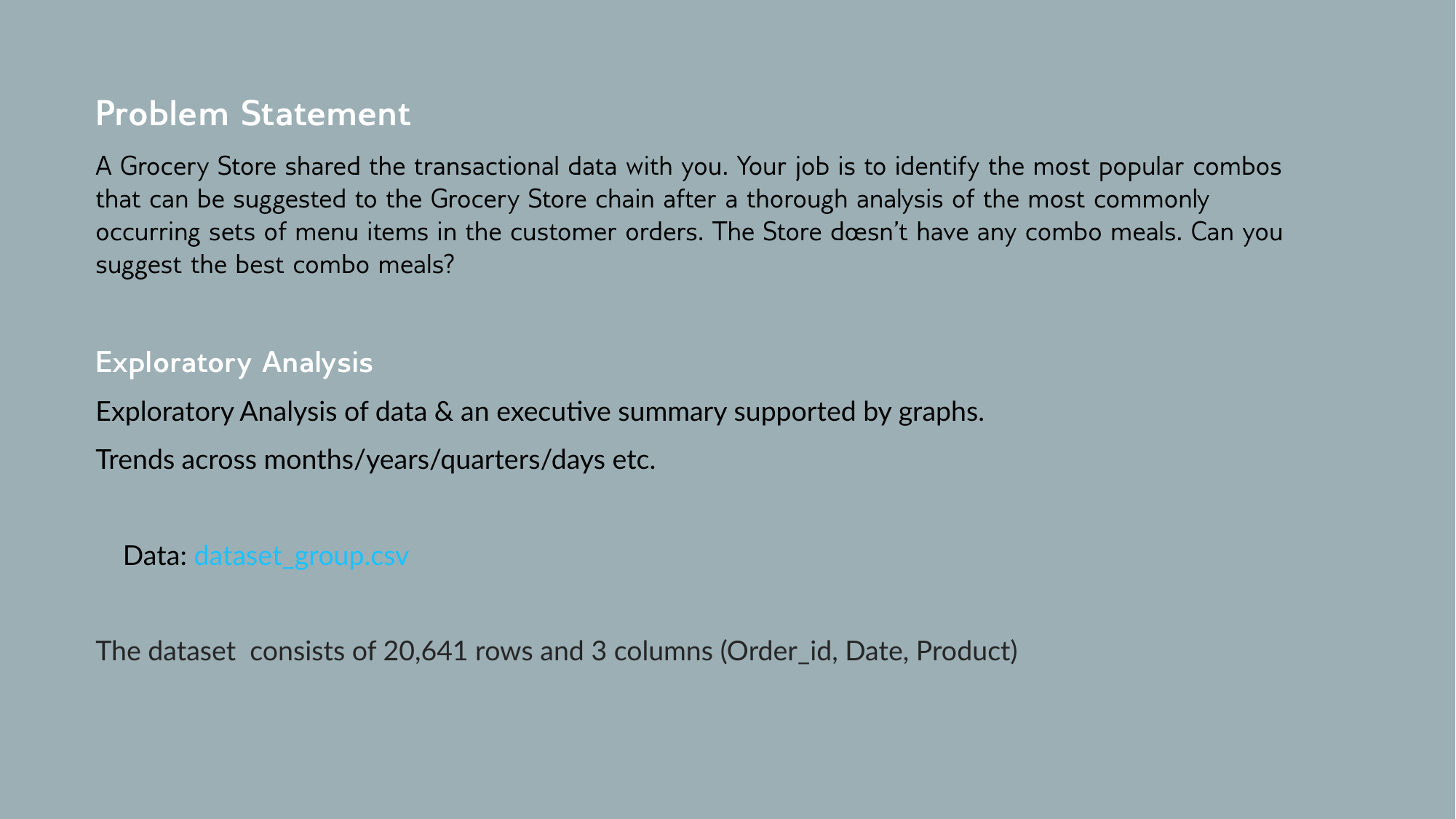

Problem Statement
A Grocery Store shared the transactional data with you. Your job is to identify the most popular combos that can be suggested to the Grocery Store chain after a thorough analysis of the most commonly occurring sets of menu items in the customer orders. The Store doesn’t have any combo meals. Can you suggest the best combo meals?

Exploratory Analysis
Exploratory Analysis of data & an executive summary supported by graphs.
Trends across months/years/quarters/days etc.

Data: dataset_group.csv

The dataset  consists of 20,641 rows and 3 columns (Order_id, Date, Product)